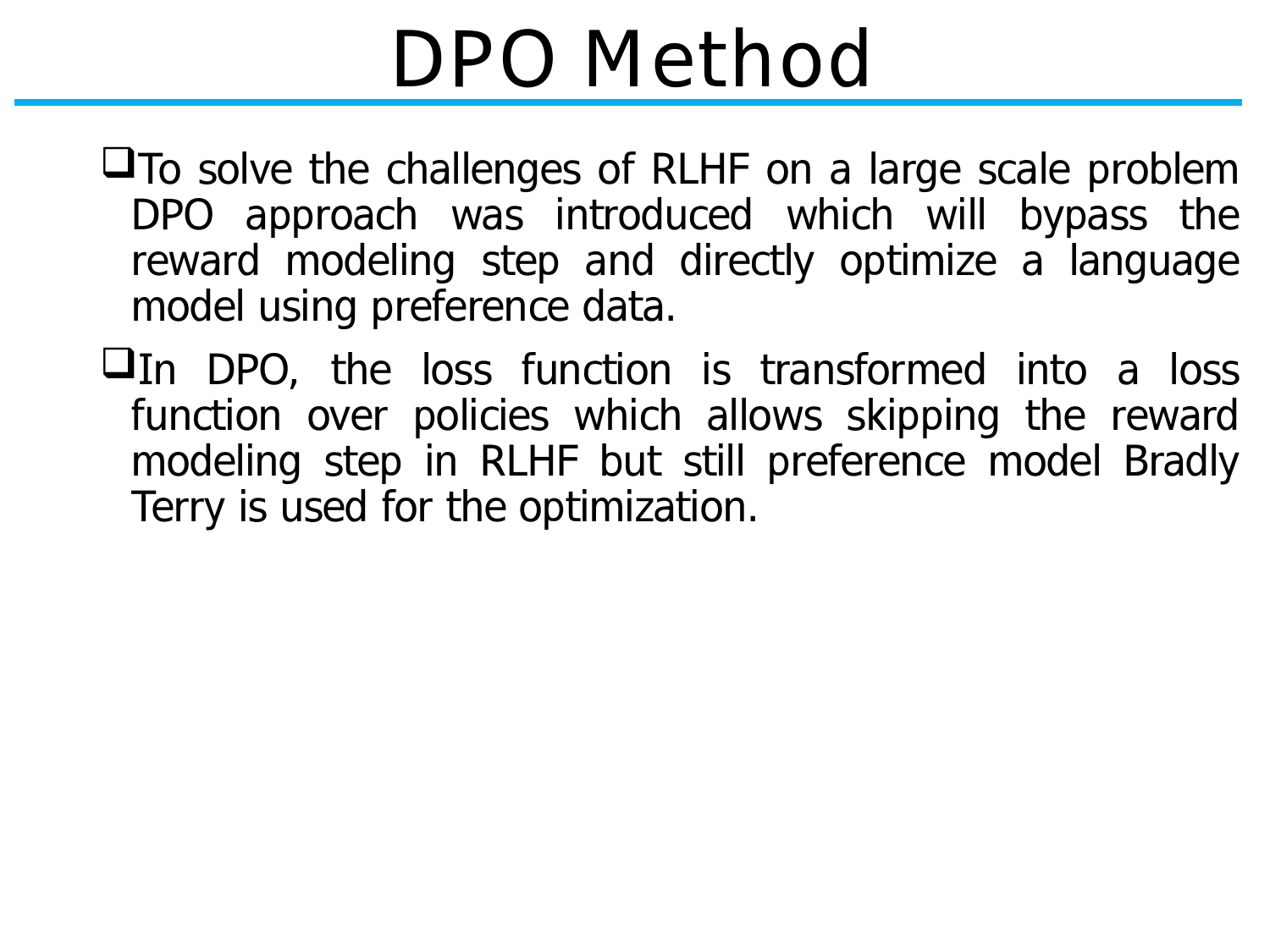

# DPO Method

To solve the challenges of RLHF on a large scale problem DPO approach was introduced which will bypass the reward modeling step and directly optimize a language model using preference data.
In DPO, the loss function is transformed into a loss function over policies which allows skipping the reward modeling step in RLHF but still preference model Bradly Terry is used for the optimization.